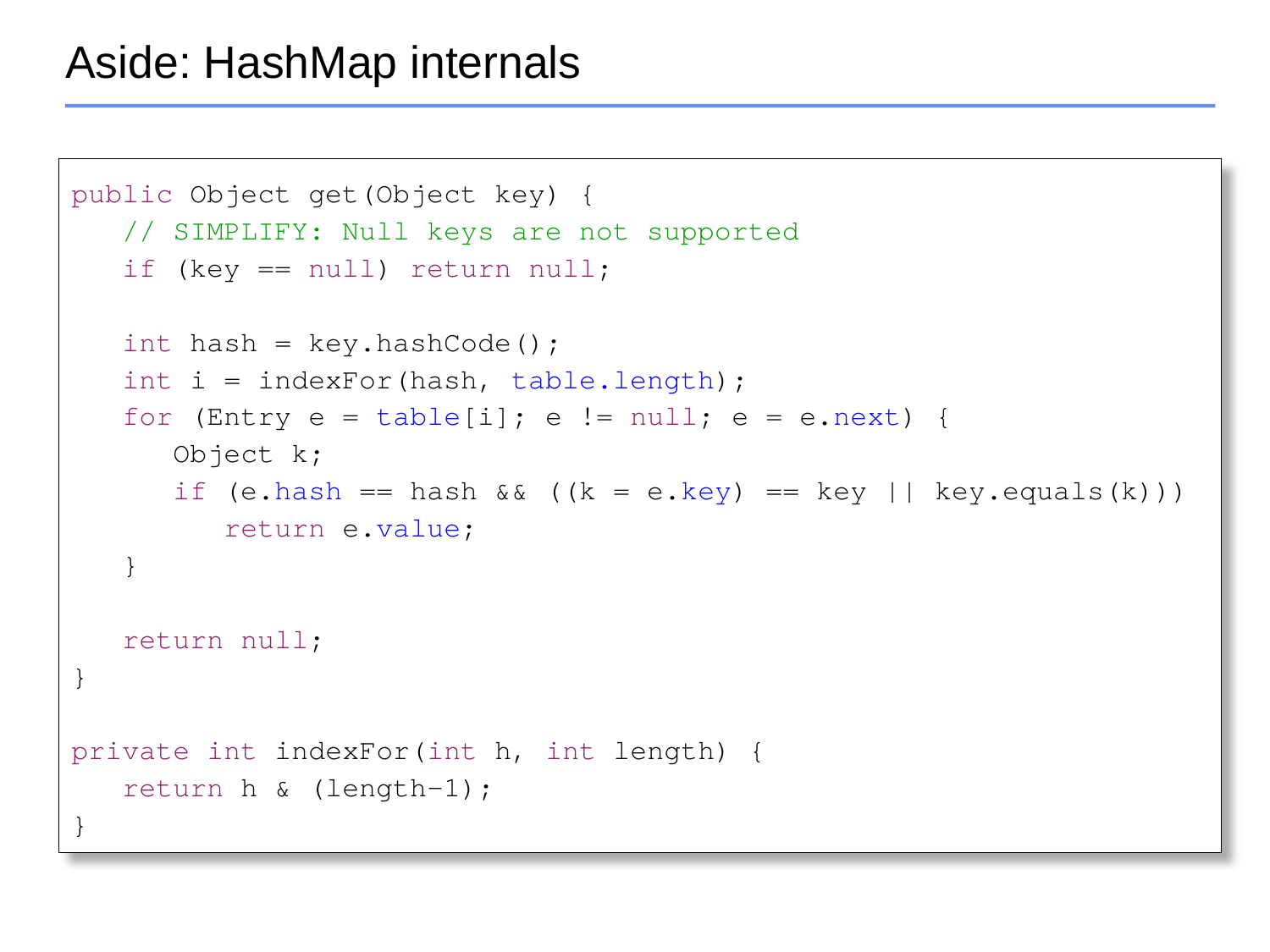

# Aside: HashMap internals
public Object get(Object key) {
   // SIMPLIFY: Null keys are not supported
   if (key == null) return null;

   int hash = key.hashCode();
   int i = indexFor(hash, table.length);
   for (Entry e = table[i]; e != null; e = e.next) {
      Object k;
      if (e.hash == hash && ((k = e.key) == key || key.equals(k)))
         return e.value;
   }

   return null;
}

private int indexFor(int h, int length) {
   return h & (length-1);
}